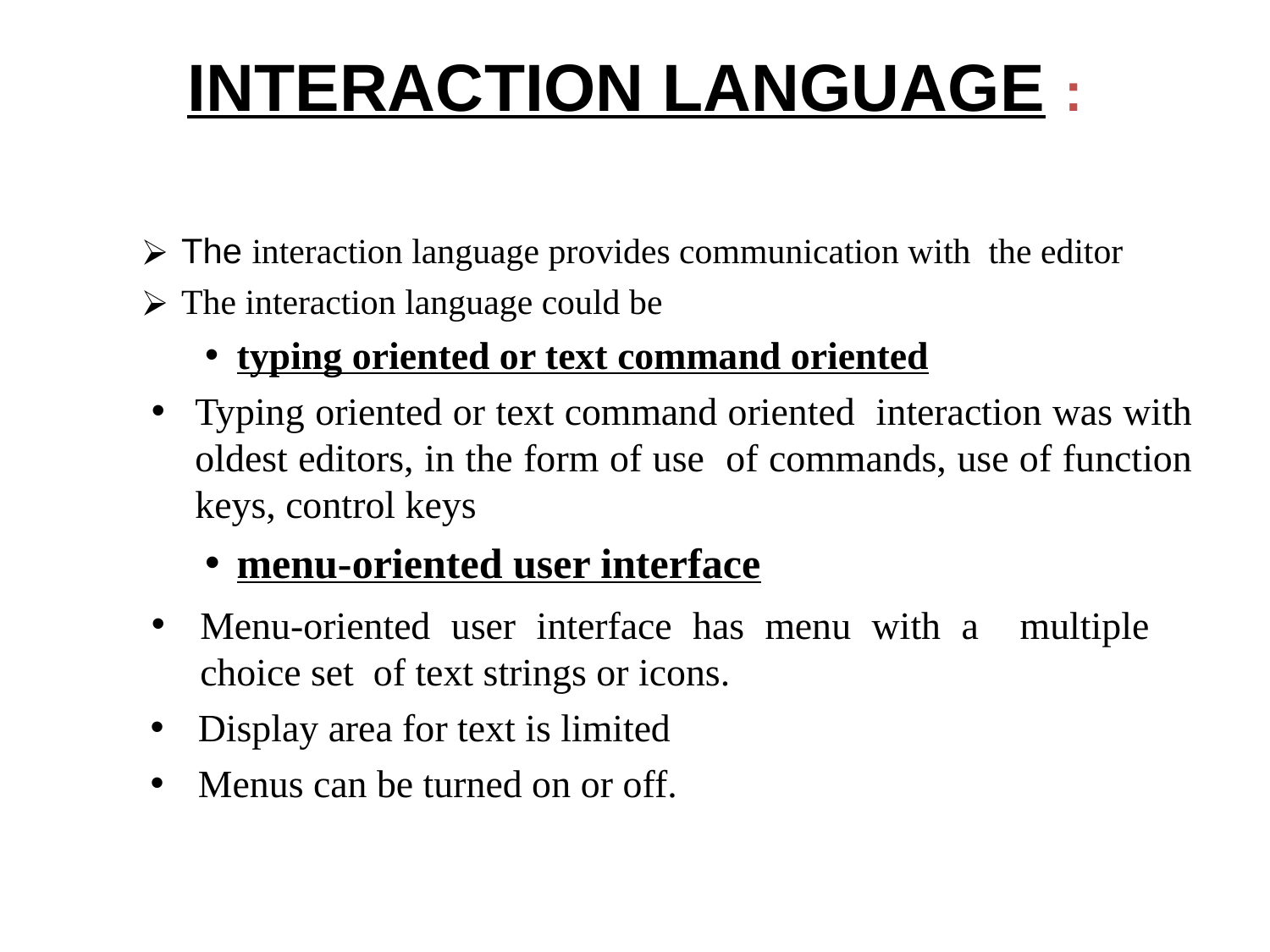

# INTERACTION LANGUAGE :
The interaction language provides communication with  the editor
The interaction language could be
typing oriented or text command oriented
Typing oriented or text command oriented  interaction was with oldest editors, in the form of use  of commands, use of function keys, control keys
menu-oriented user interface
Menu-oriented user interface has menu with a  multiple choice set  of text strings or icons.
Display area for text is limited
Menus can be turned on or off.